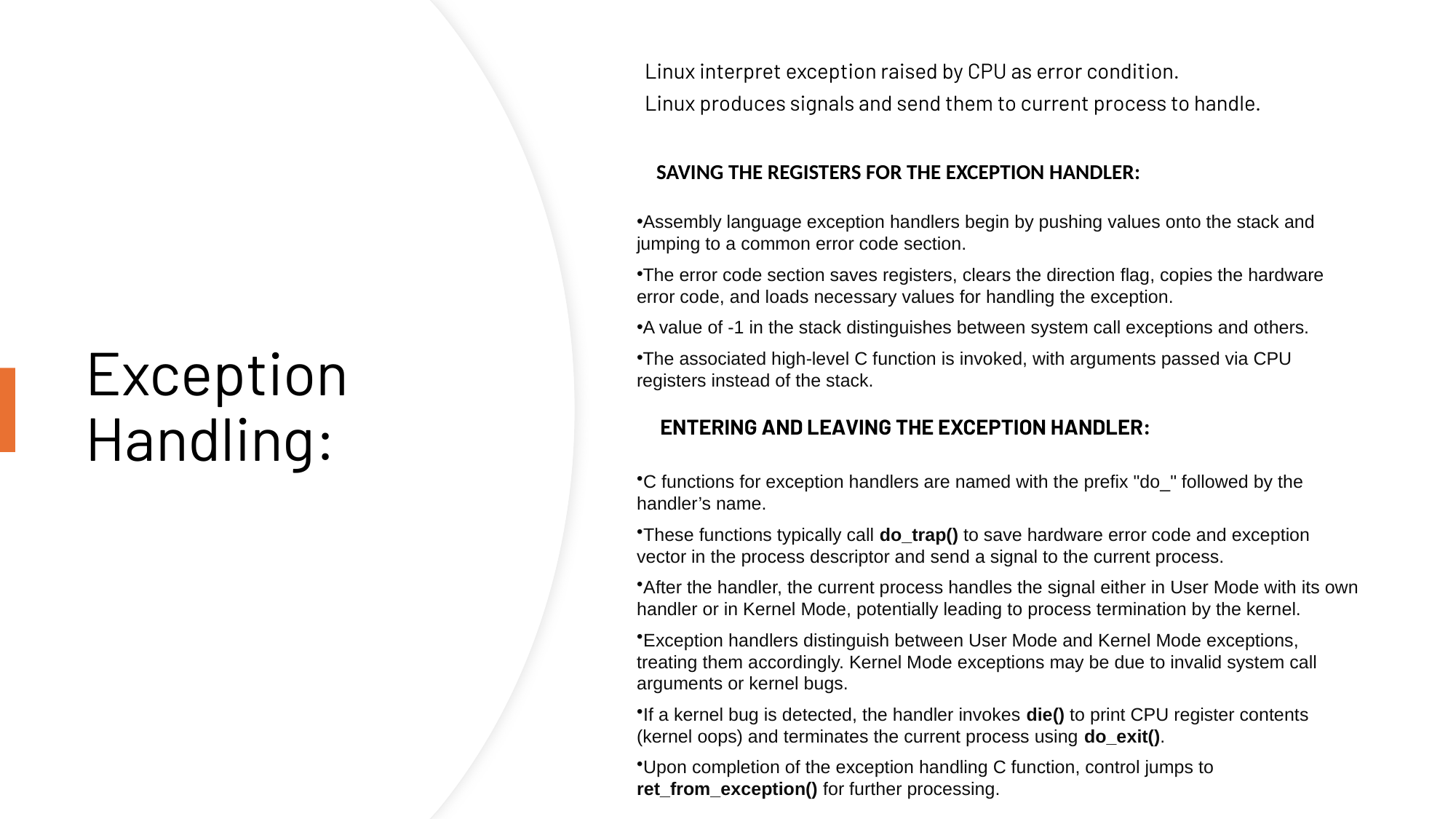

Linux interpret exception raised by CPU as error condition.
Linux produces signals and send them to current process to handle.

# Exception Handling:
SAVING THE REGISTERS FOR THE EXCEPTION HANDLER:
Assembly language exception handlers begin by pushing values onto the stack and jumping to a common error code section.
The error code section saves registers, clears the direction flag, copies the hardware error code, and loads necessary values for handling the exception.
A value of -1 in the stack distinguishes between system call exceptions and others.
The associated high-level C function is invoked, with arguments passed via CPU registers instead of the stack.

ENTERING AND LEAVING THE EXCEPTION HANDLER:
C functions for exception handlers are named with the prefix "do_" followed by the handler’s name.
These functions typically call do_trap() to save hardware error code and exception vector in the process descriptor and send a signal to the current process.
After the handler, the current process handles the signal either in User Mode with its own handler or in Kernel Mode, potentially leading to process termination by the kernel.
Exception handlers distinguish between User Mode and Kernel Mode exceptions, treating them accordingly. Kernel Mode exceptions may be due to invalid system call arguments or kernel bugs.
If a kernel bug is detected, the handler invokes die() to print CPU register contents (kernel oops) and terminates the current process using do_exit().
Upon completion of the exception handling C function, control jumps to ret_from_exception() for further processing.